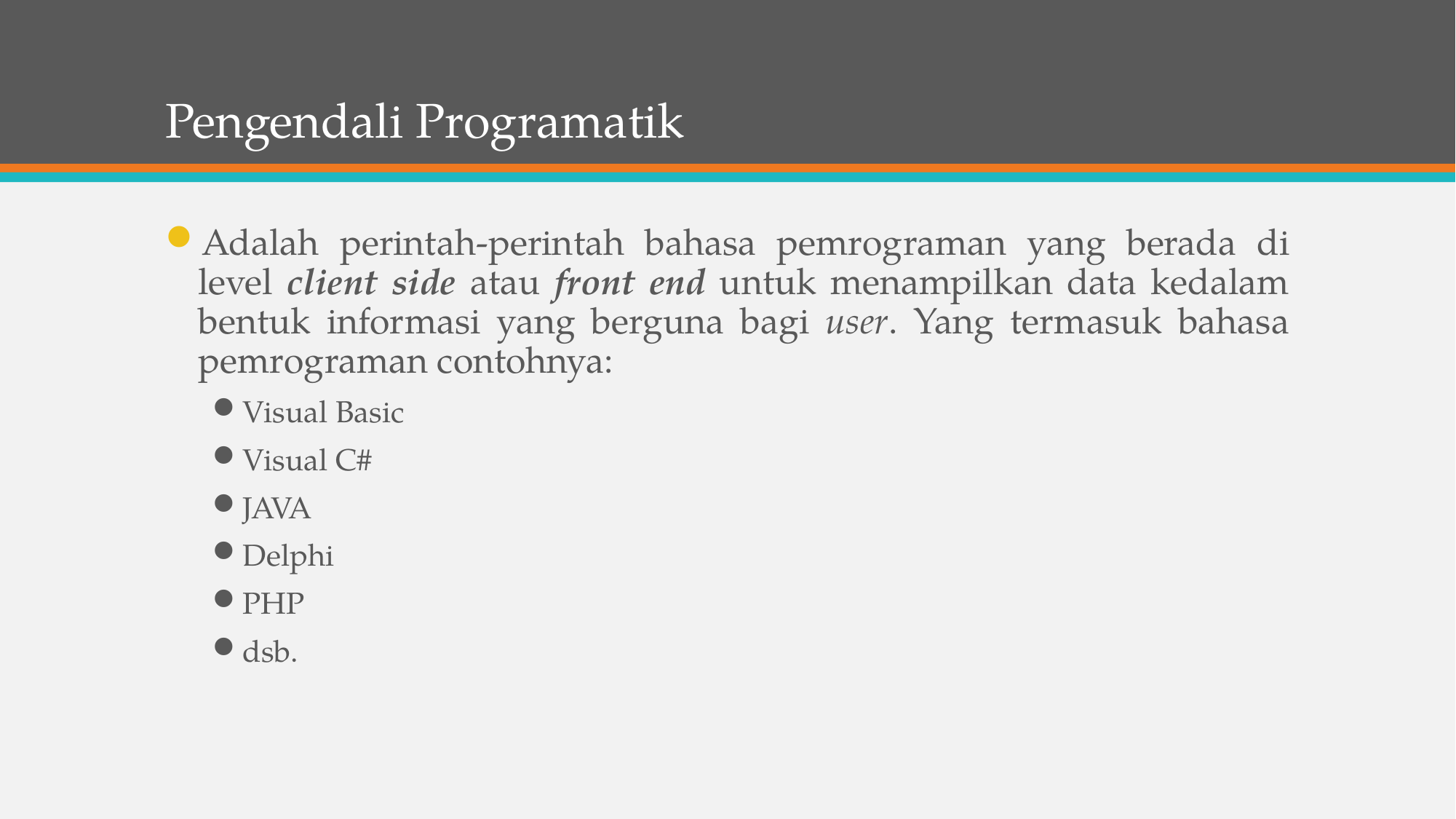

# Pengendali Programatik
Adalah perintah-perintah bahasa pemrograman yang berada di level client side atau front end untuk menampilkan data kedalam bentuk informasi yang berguna bagi user. Yang termasuk bahasa pemrograman contohnya:
Visual Basic
Visual C#
JAVA
Delphi
PHP
dsb.